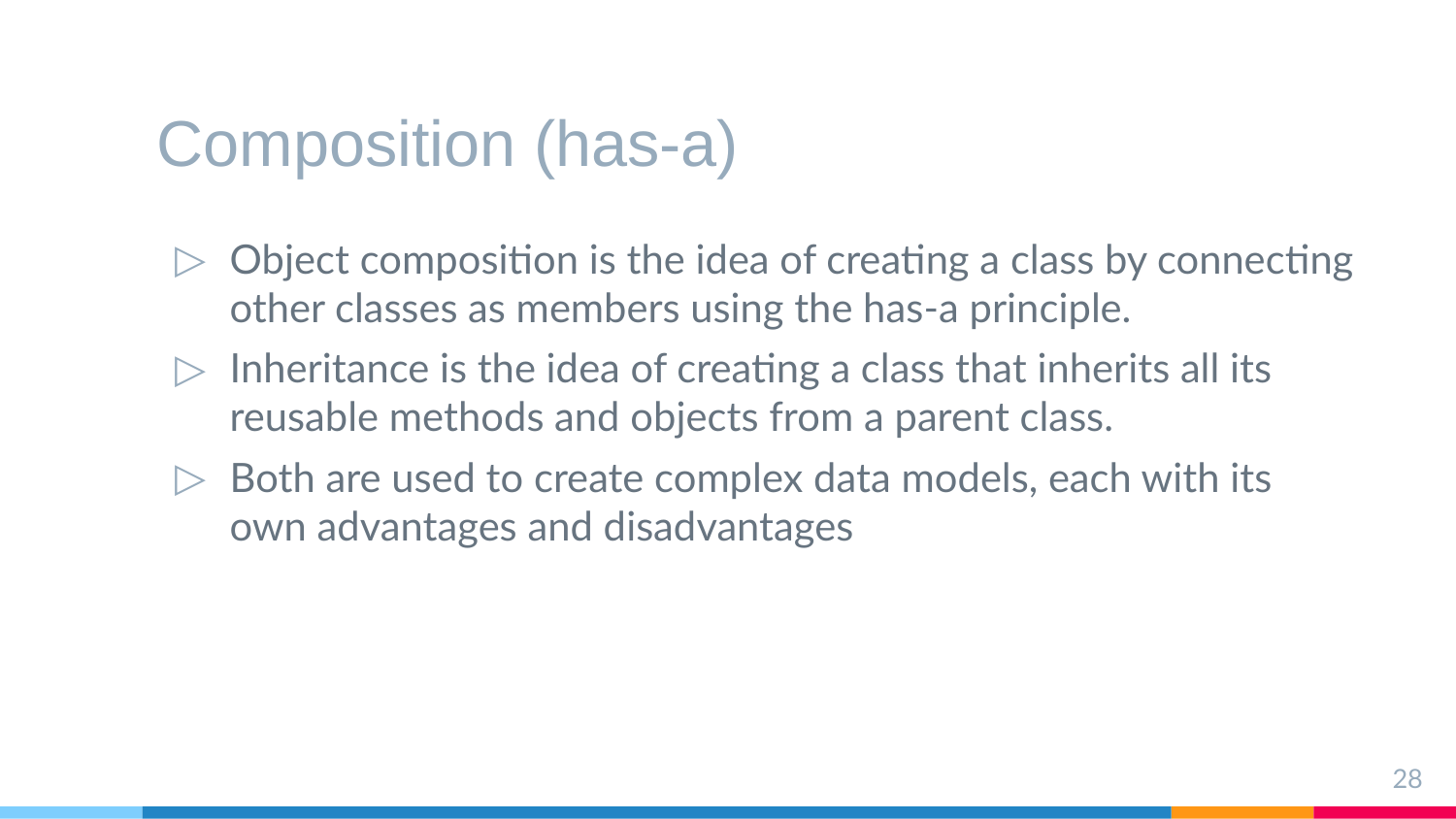

# Composition (has-a)
Object composition is the idea of creating a class by connecting other classes as members using the has‐a principle.
Inheritance is the idea of creating a class that inherits all its reusable methods and objects from a parent class.
Both are used to create complex data models, each with its own advantages and disadvantages
28